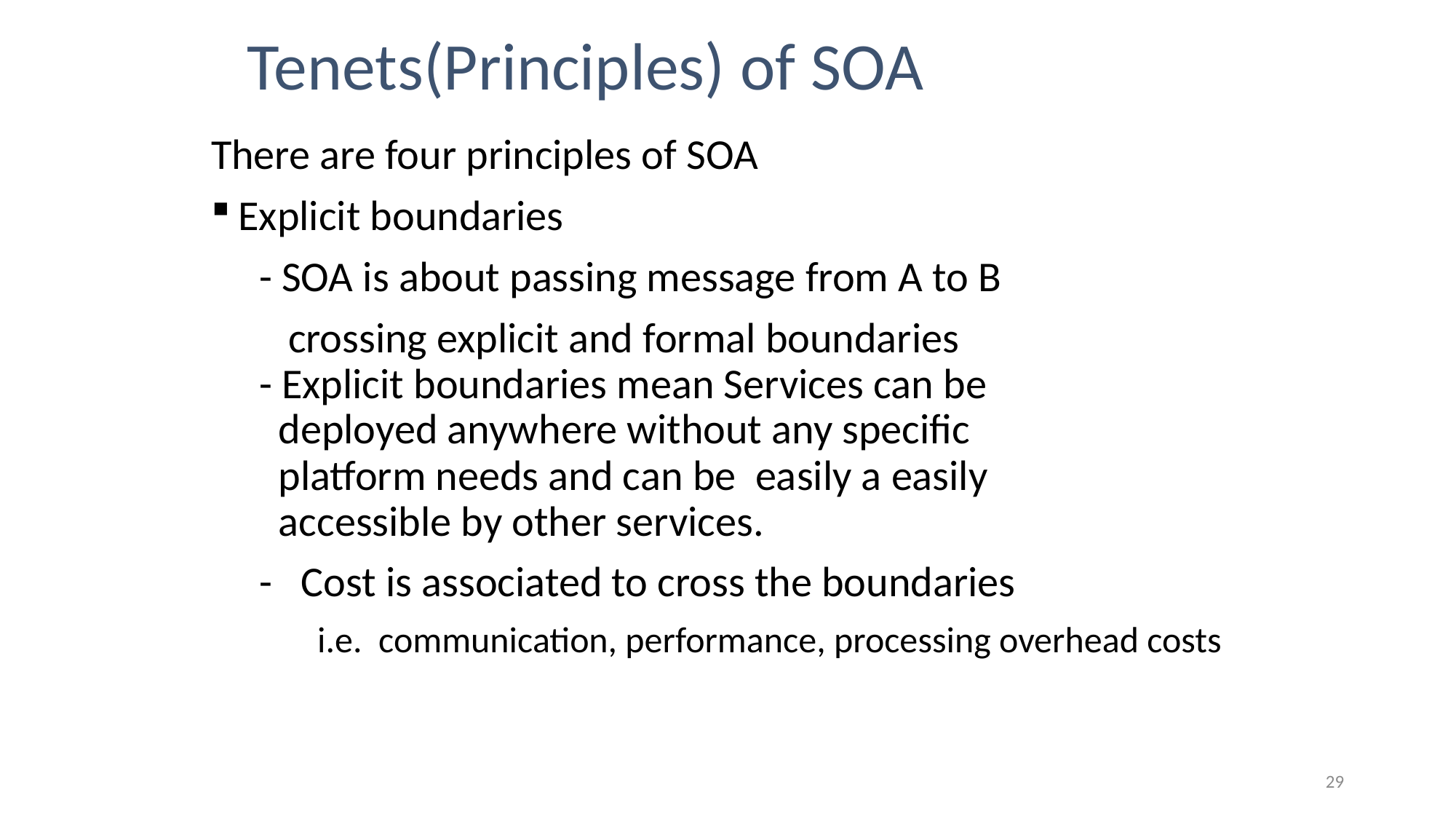

# Tenets(Principles) of SOA
There are four principles of SOA
Explicit boundaries
     - SOA is about passing message from A to B
        crossing explicit and formal boundaries
     - Explicit boundaries mean Services can be
       deployed anywhere without any specific
       platform needs and can be  easily a easily
       accessible by other services.
     -   Cost is associated to cross the boundaries
             i.e.  communication, performance, processing overhead costs
29